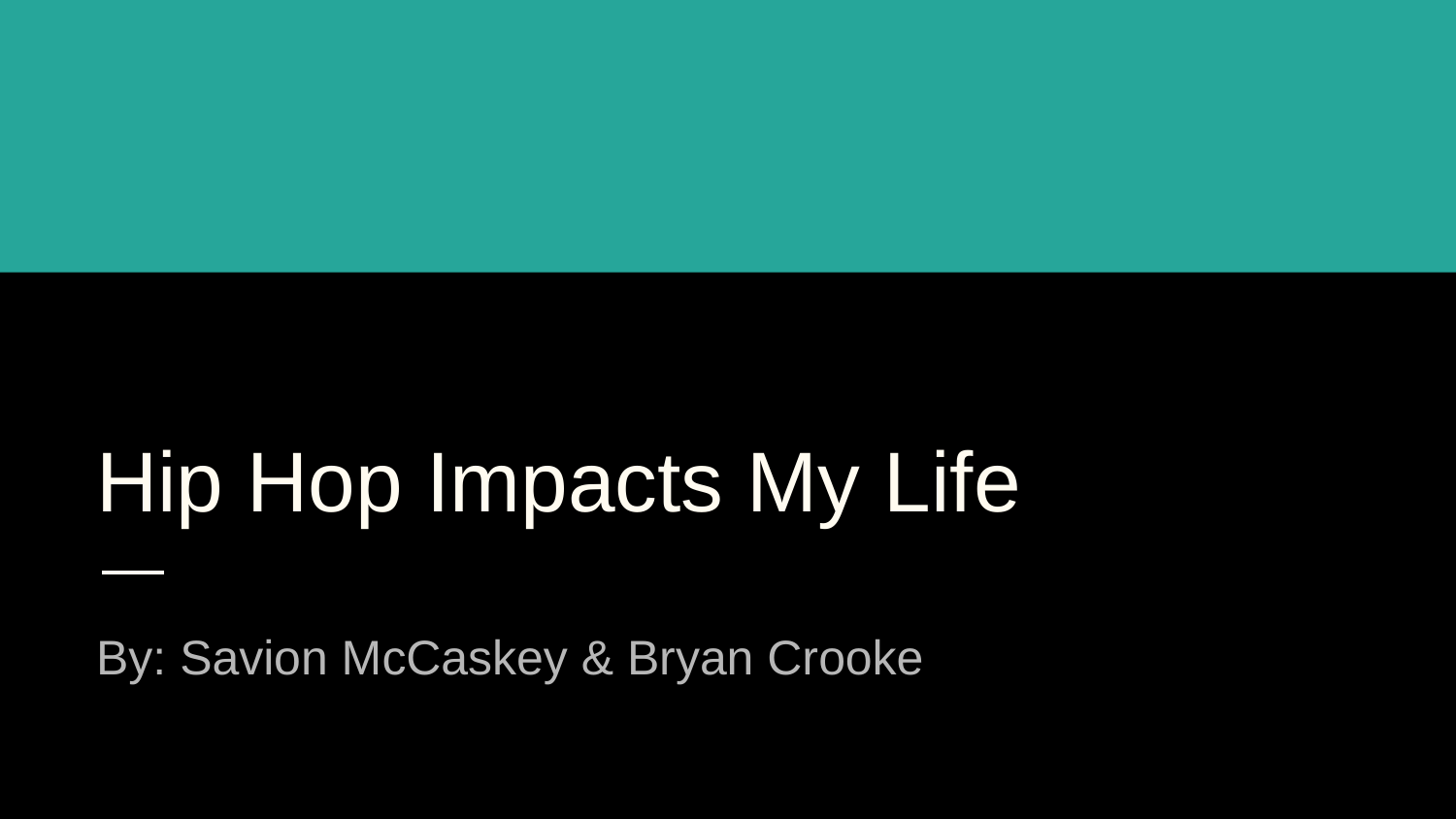

# Hip Hop Impacts My Life
By: Savion McCaskey & Bryan Crooke